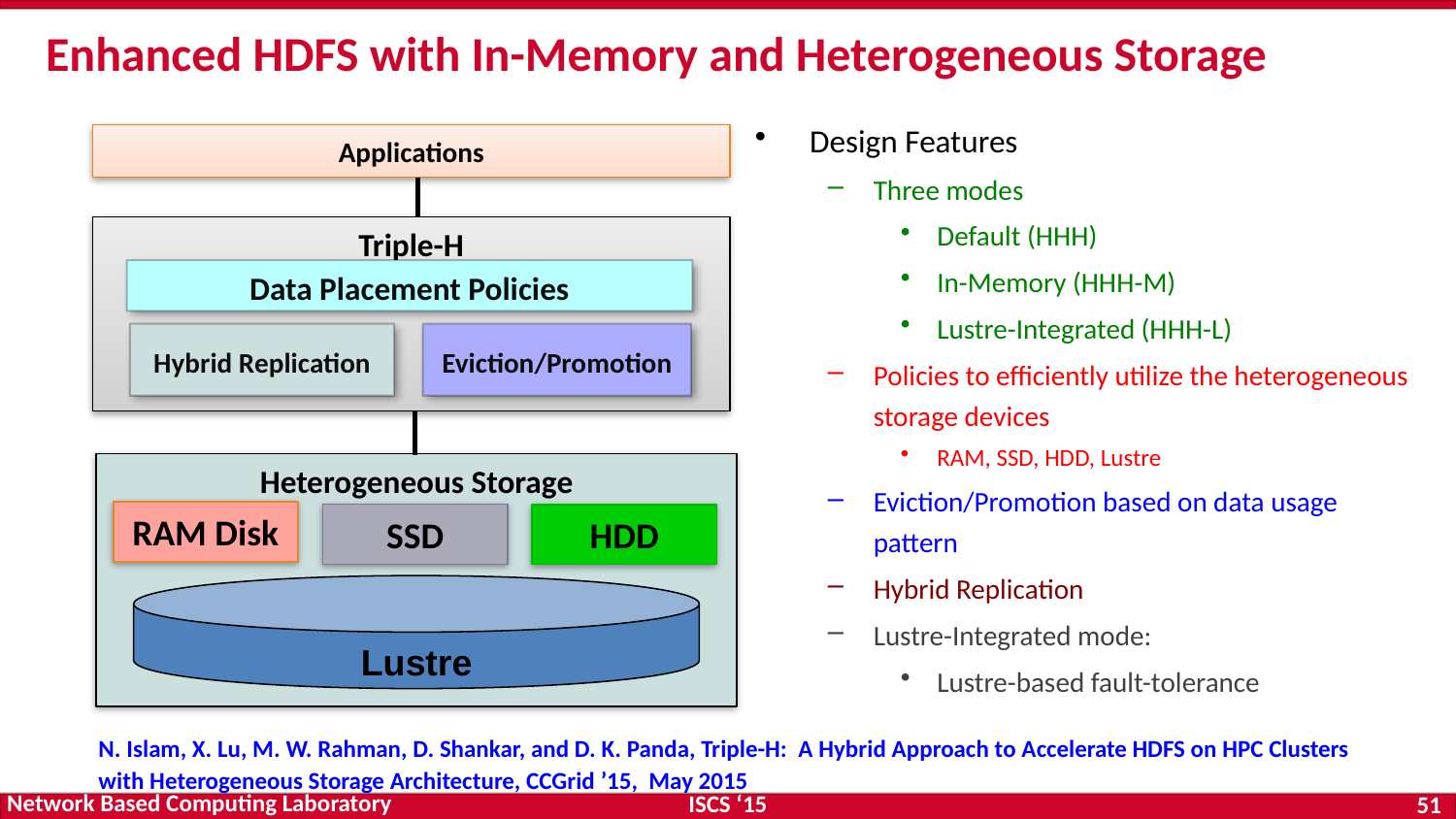

# Enhanced HDFS with In-Memory and Heterogeneous Storage
Design Features
Three modes
Default (HHH)
In-Memory (HHH-M)
Lustre-Integrated (HHH-L)
Policies to efficiently utilize the heterogeneous storage devices
RAM, SSD, HDD, Lustre
Eviction/Promotion based on data usage pattern
Hybrid Replication
Lustre-Integrated mode:
Lustre-based fault-tolerance

Applications
Triple-H

Data Placement Policies
Hybrid Replication
Eviction/Promotion
Heterogeneous Storage

RAM Disk
SSD
HDD
Lustre

N. Islam, X. Lu, M. W. Rahman, D. Shankar, and D. K. Panda, Triple-H:  A Hybrid Approach to Accelerate HDFS on HPC Clusters with Heterogeneous Storage Architecture, CCGrid ’15,  May 2015